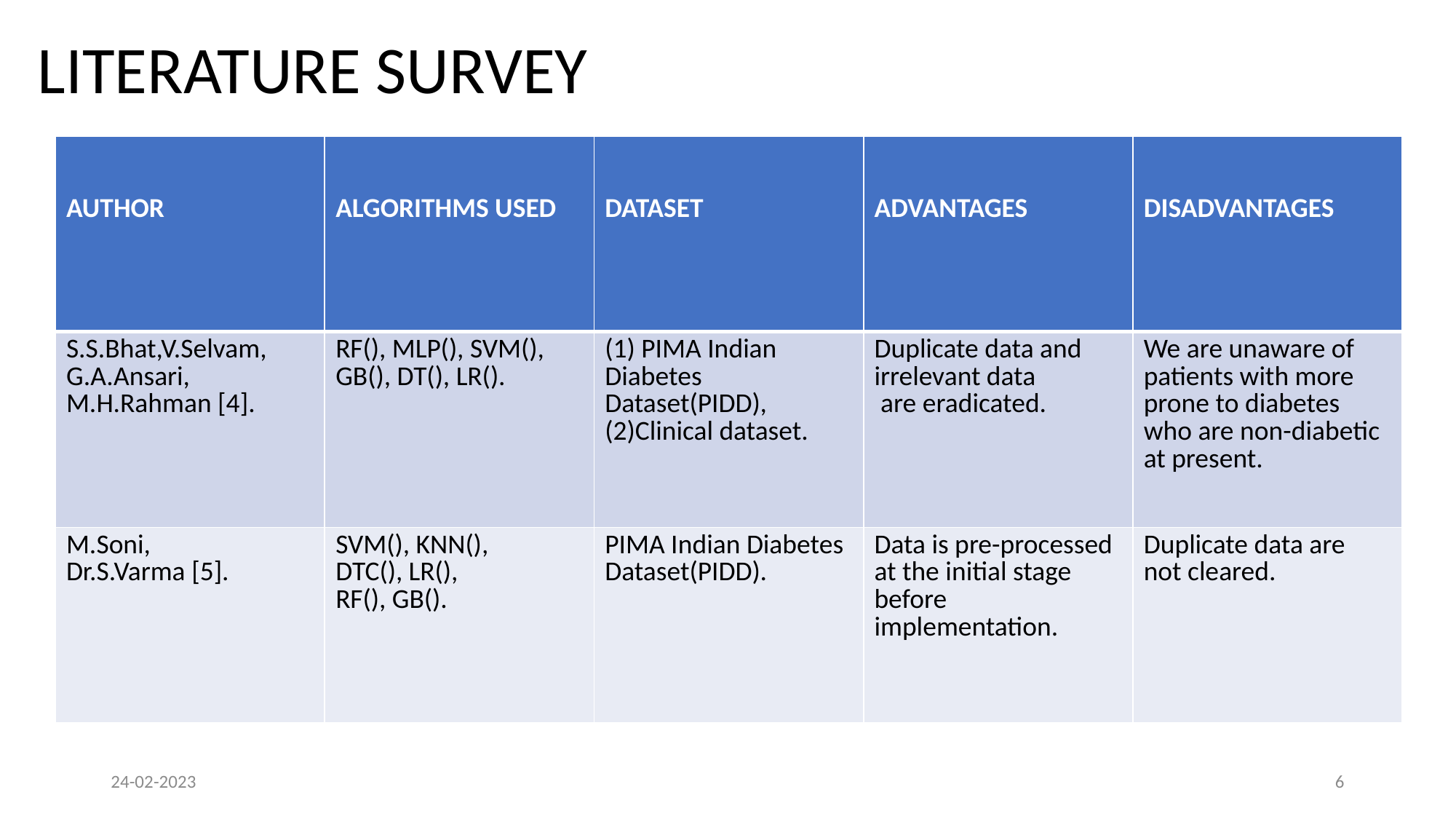

# LITERATURE SURVEY
| AUTHOR | ALGORITHMS USED | DATASET | ADVANTAGES | DISADVANTAGES |
| --- | --- | --- | --- | --- |
| S.S.Bhat,V.Selvam, G.A.Ansari, M.H.Rahman [4]. | RF(), MLP(), SVM(), GB(), DT(), LR(). | (1) PIMA Indian Diabetes Dataset(PIDD), (2)Clinical dataset. | Duplicate data and irrelevant data are eradicated. | We are unaware of patients with more prone to diabetes who are non-diabetic at present. |
| M.Soni, Dr.S.Varma [5]. | SVM(), KNN(), DTC(), LR(), RF(), GB(). | PIMA Indian Diabetes Dataset(PIDD). | Data is pre-processed at the initial stage before implementation. | Duplicate data are not cleared. |
24-02-2023
6